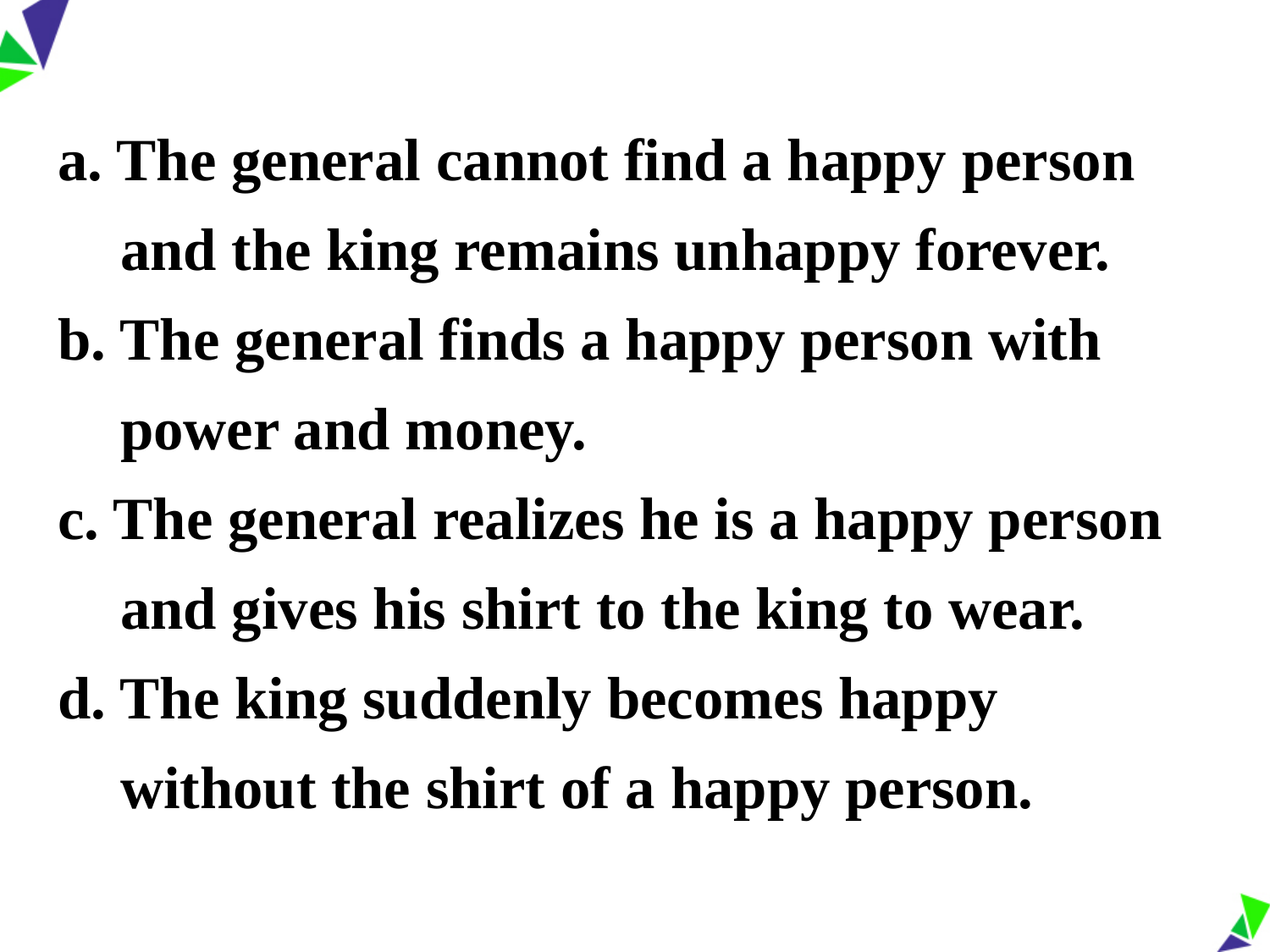

a. The general cannot find a happy person and the king remains unhappy forever.
b. The general finds a happy person with power and money.
c. The general realizes he is a happy person and gives his shirt to the king to wear.
d. The king suddenly becomes happy without the shirt of a happy person.